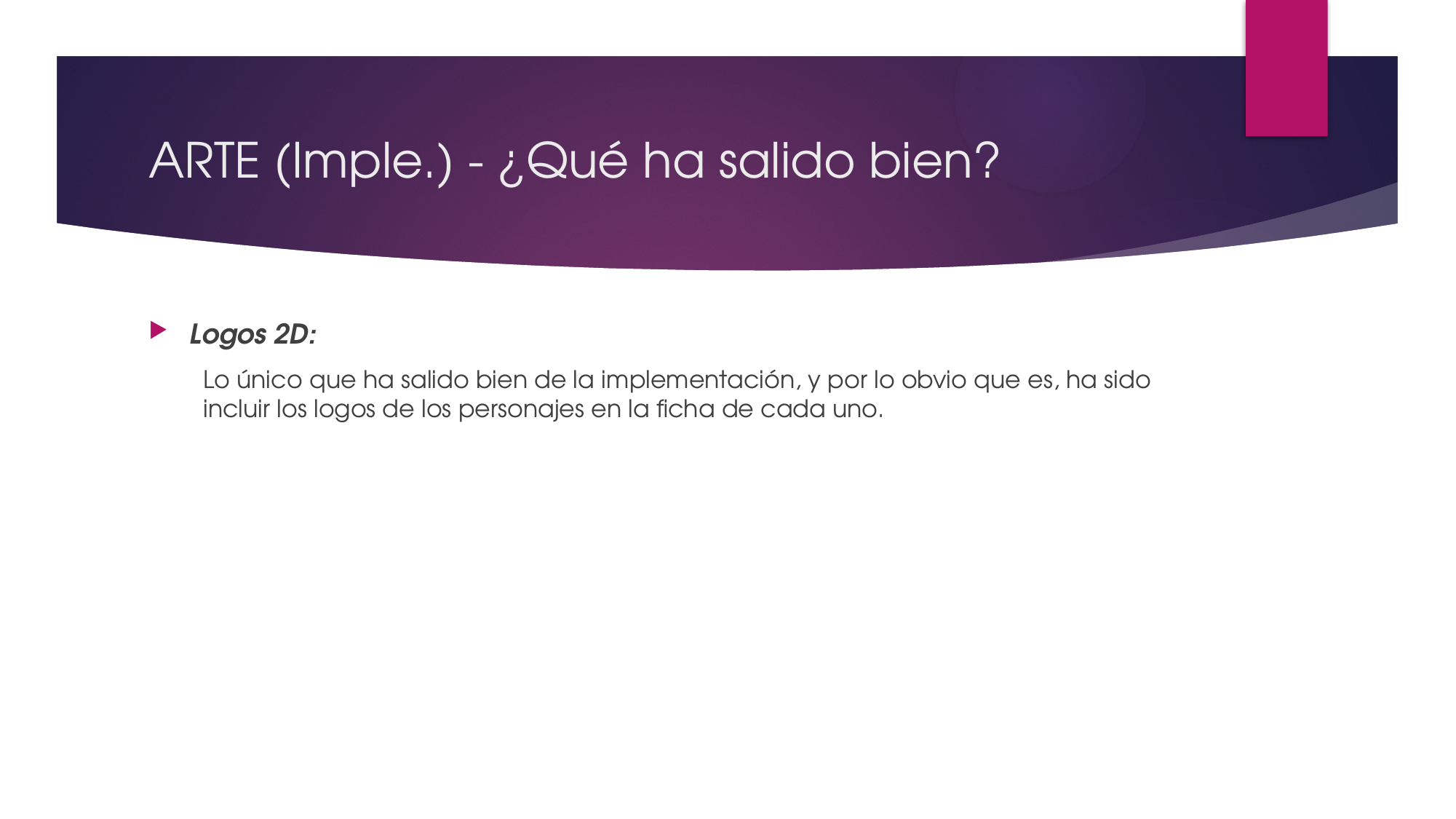

# ARTE (Imple.) - ¿Qué ha salido bien?
Logos 2D:
Lo único que ha salido bien de la implementación, y por lo obvio que es, ha sido incluir los logos de los personajes en la ficha de cada uno.